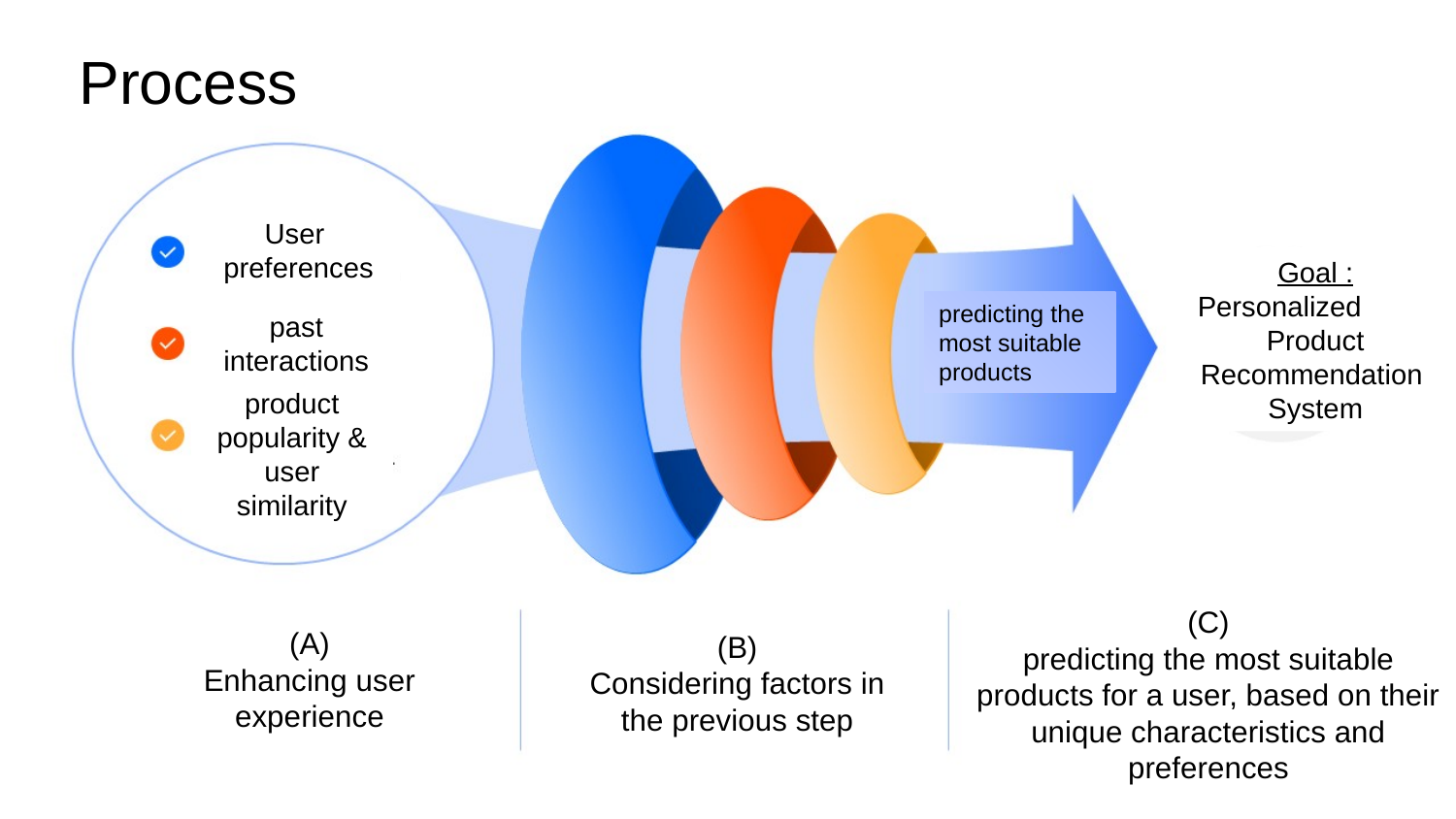

Process
User
 preferences
Goal :
Personalized          Product Recommendation
System
predicting the most suitable products
past interactions
product popularity &
user similarity
(C)
predicting the most suitable products for a user, based on their unique characteristics and preferences
(A)
Enhancing user experience
(B)
Considering factors in the previous step